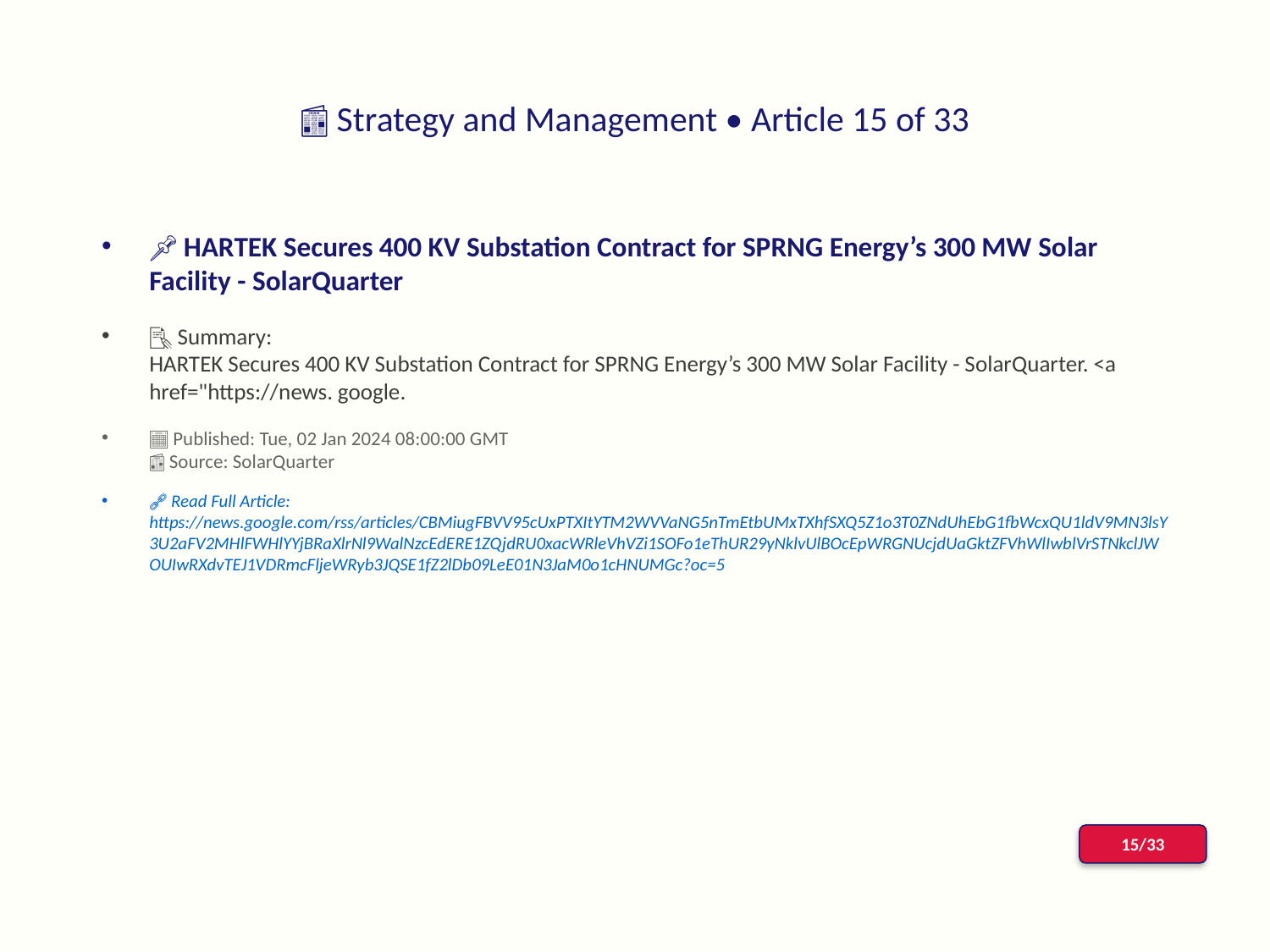

# 📰 Strategy and Management • Article 15 of 33
📌 HARTEK Secures 400 KV Substation Contract for SPRNG Energy’s 300 MW Solar Facility - SolarQuarter
📝 Summary:
HARTEK Secures 400 KV Substation Contract for SPRNG Energy’s 300 MW Solar Facility - SolarQuarter. <a href="https://news. google.
📅 Published: Tue, 02 Jan 2024 08:00:00 GMT
📰 Source: SolarQuarter
🔗 Read Full Article: https://news.google.com/rss/articles/CBMiugFBVV95cUxPTXItYTM2WVVaNG5nTmEtbUMxTXhfSXQ5Z1o3T0ZNdUhEbG1fbWcxQU1ldV9MN3lsY3U2aFV2MHlFWHlYYjBRaXlrNl9WalNzcEdERE1ZQjdRU0xacWRleVhVZi1SOFo1eThUR29yNklvUlBOcEpWRGNUcjdUaGktZFVhWlIwblVrSTNkclJWOUIwRXdvTEJ1VDRmcFljeWRyb3JQSE1fZ2lDb09LeE01N3JaM0o1cHNUMGc?oc=5
15/33